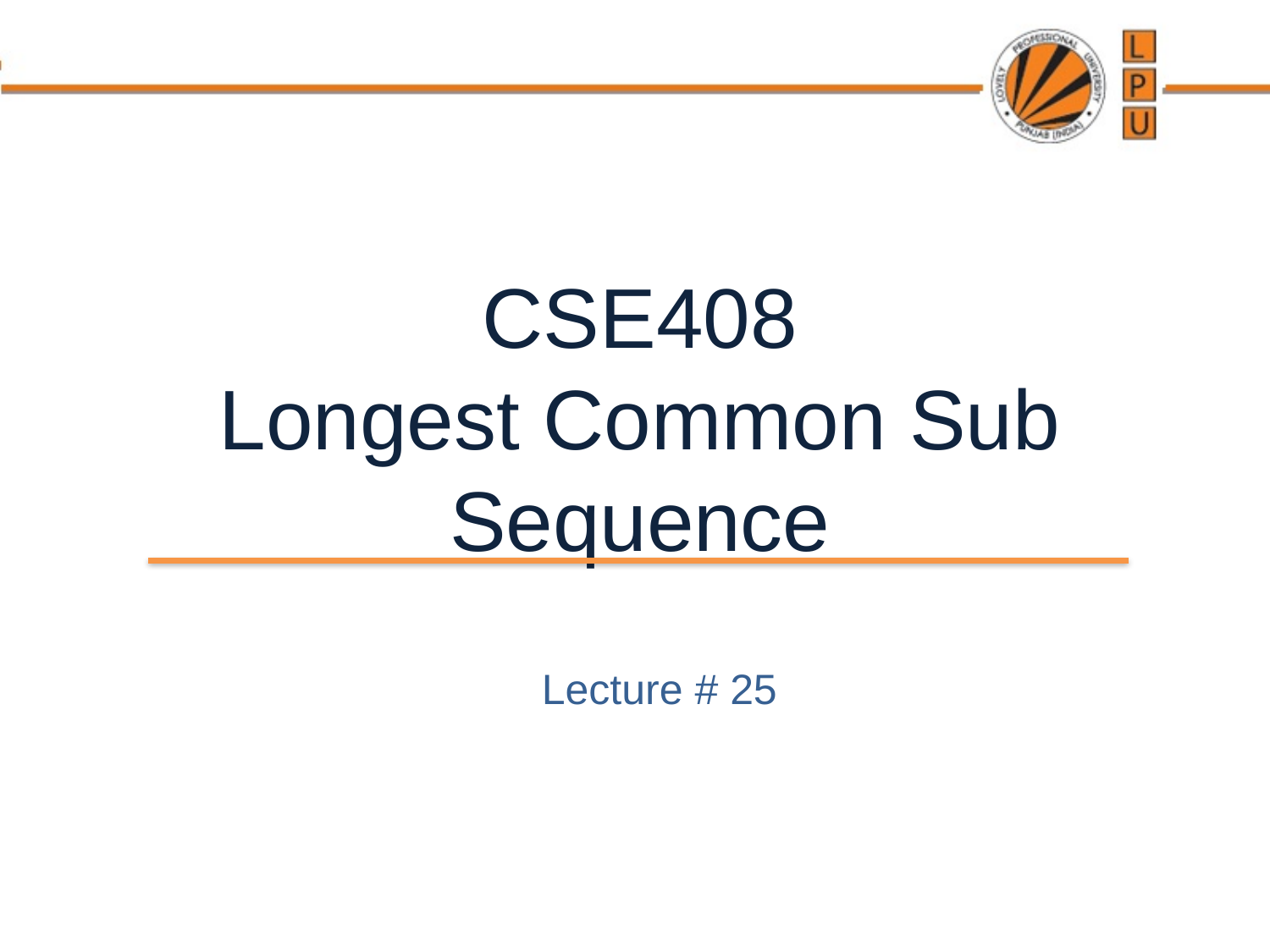

# CSE408 Longest Common Sub Sequence
Lecture # 25